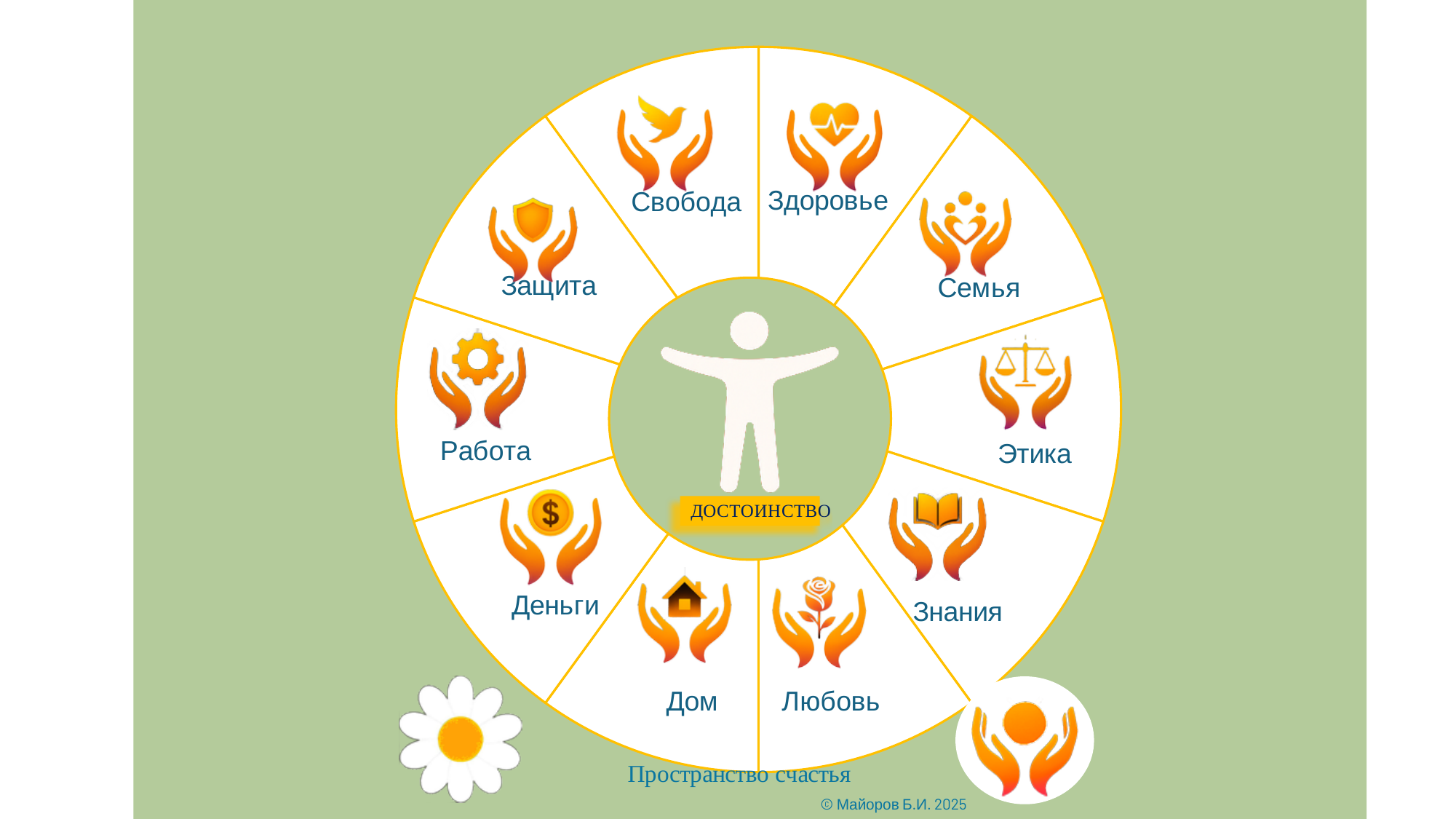

### Chart

| Category | Продажи |
|---|---|
| 5 | 5.0 |
| 5 | 5.0 |
| 5 | 5.0 |
| 5 | 5.0 |
| 5 | 5.0 |
| 5 | 5.0 |
| 5 | 5.0 |
| 5 | 5.0 |
| 5 | 5.0 |
| 5 | 5.0 |
#

© Майоров Б.И. 2025